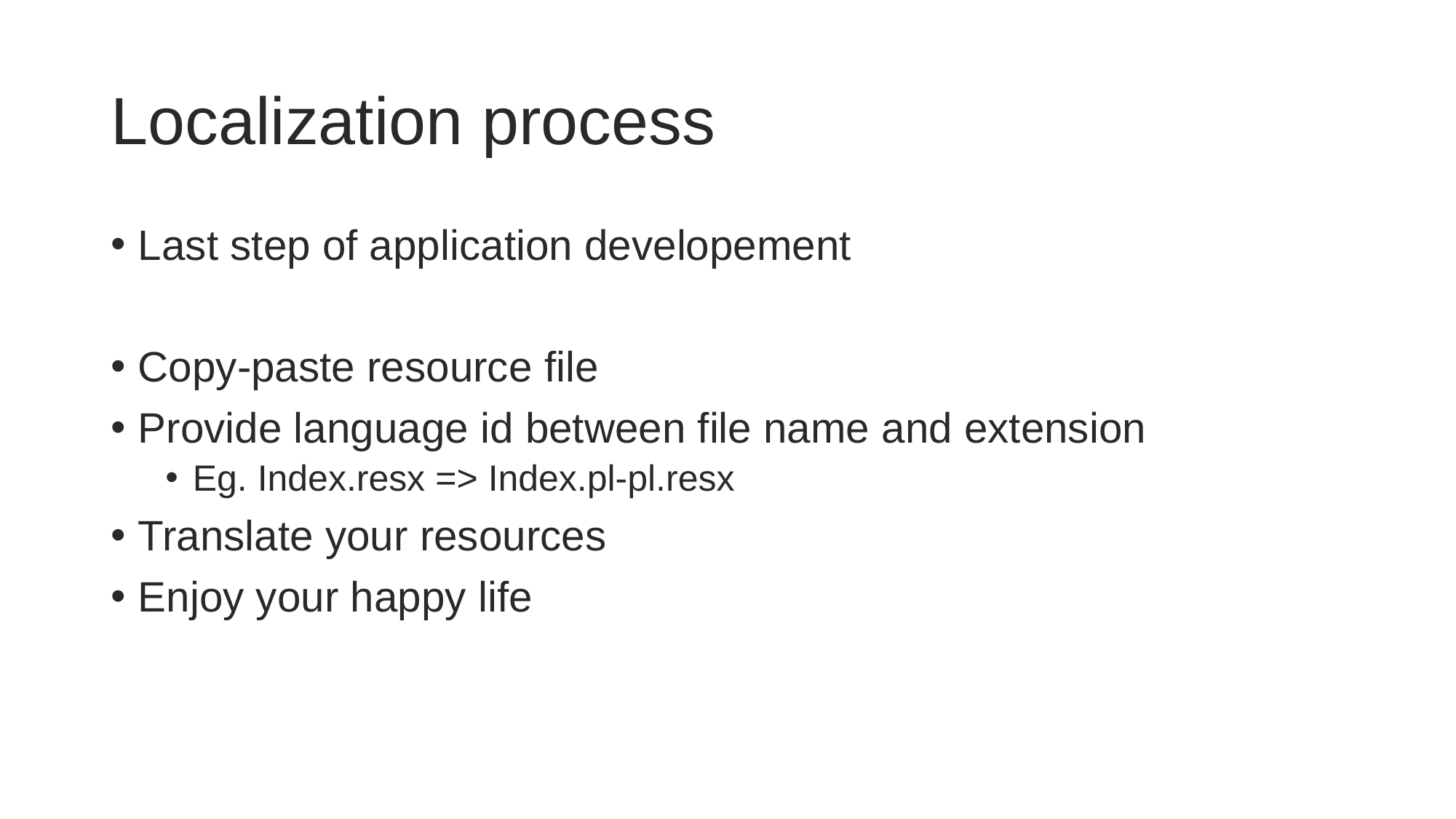

# Localization process
Last step of application developement

Copy-paste resource file
Provide language id between file name and extension
Eg. Index.resx => Index.pl-pl.resx
Translate your resources
Enjoy your happy life